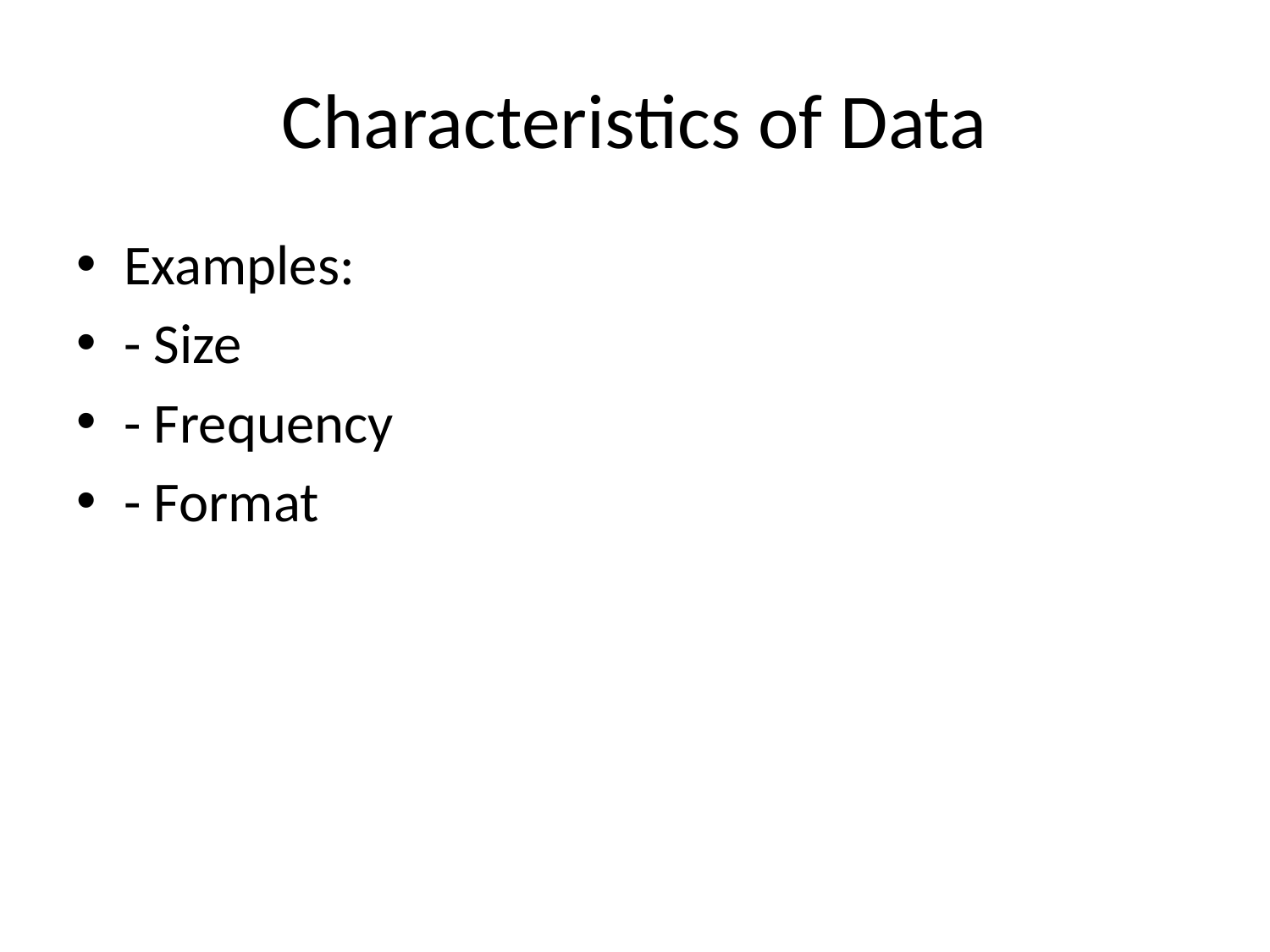

# Characteristics of Data
Examples:
- Size
- Frequency
- Format